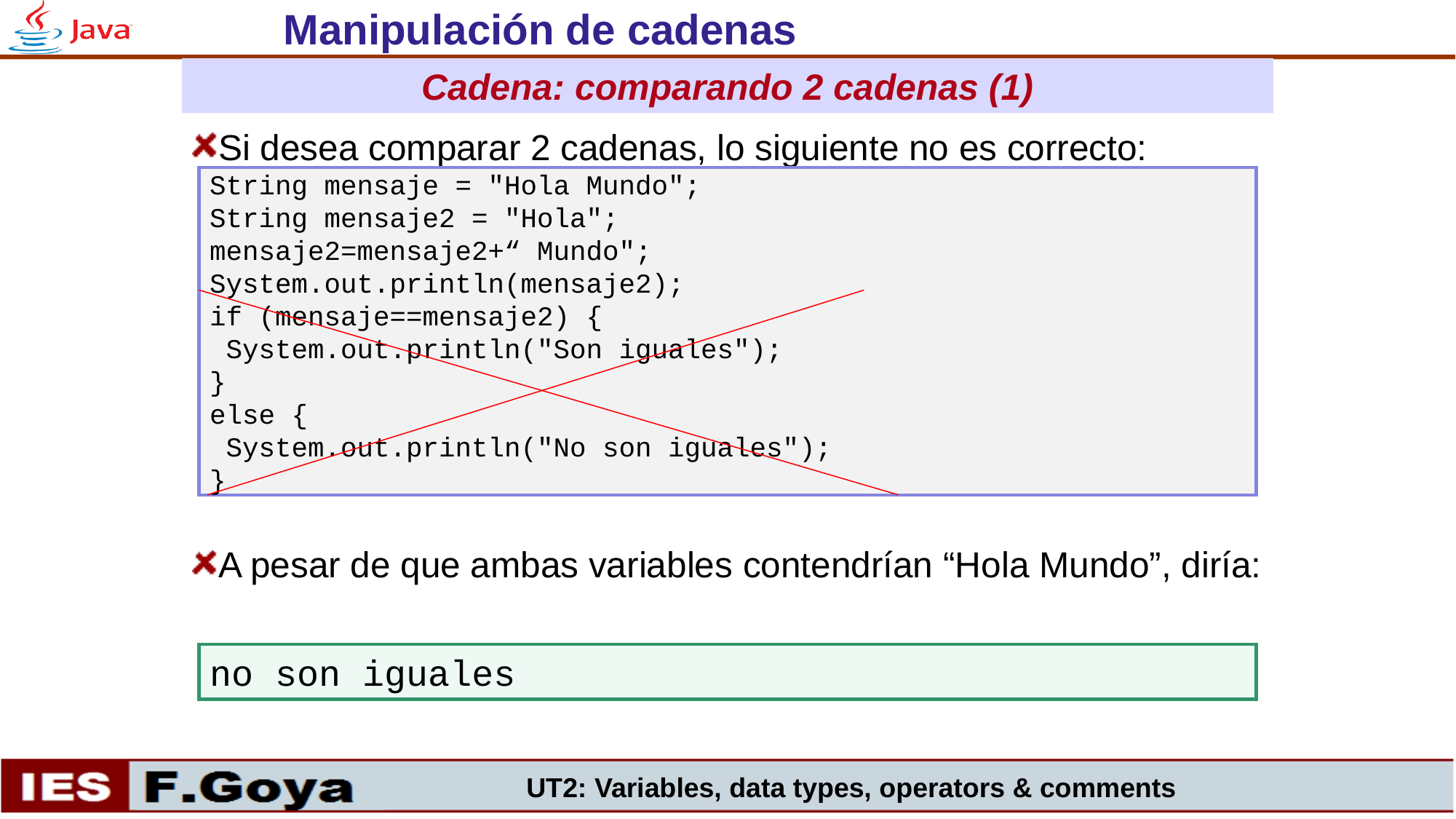

Manipulación de cadenas
Cadena: comparando 2 cadenas (1)
Si desea comparar 2 cadenas, lo siguiente no es correcto:

A pesar de que ambas variables contendrían “Hola Mundo”, diría:
String mensaje = "Hola Mundo";
String mensaje2 = "Hola";
mensaje2=mensaje2+“ Mundo";
System.out.println(mensaje2);
if (mensaje==mensaje2) {
 System.out.println("Son iguales");
}
else {
 System.out.println("No son iguales");
}

no son iguales